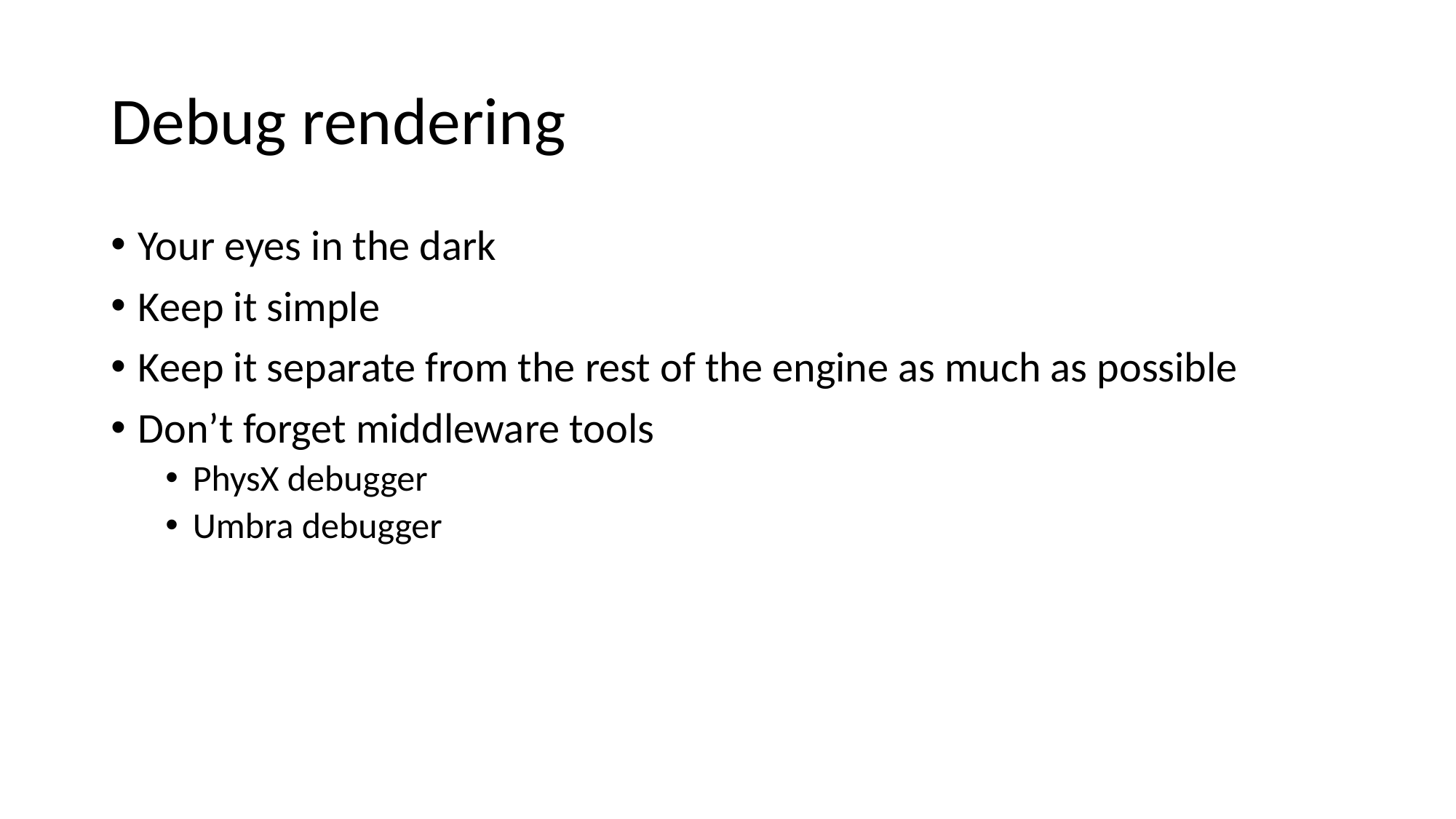

# Debug rendering
Your eyes in the dark
Keep it simple
Keep it separate from the rest of the engine as much as possible
Don’t forget middleware tools
PhysX debugger
Umbra debugger